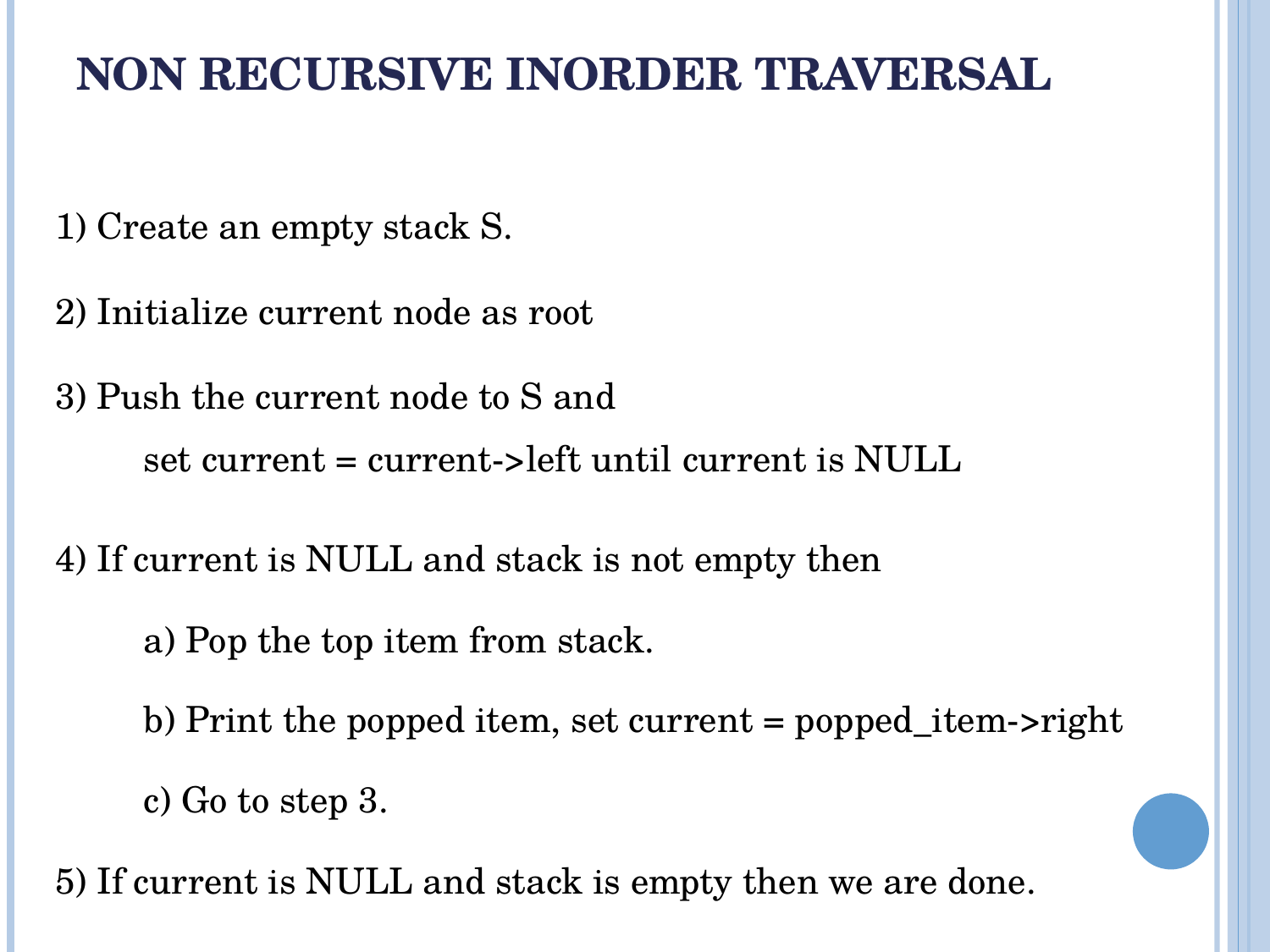

# Non Recursive Inorder traversal

1) Create an empty stack S.

2) Initialize current node as root

3) Push the current node to S and

	 set current = current->left until current is NULL

4) If current is NULL and stack is not empty then

	 a) Pop the top item from stack.

	 b) Print the popped item, set current = popped_item->right

	 c) Go to step 3.

5) If current is NULL and stack is empty then we are done.